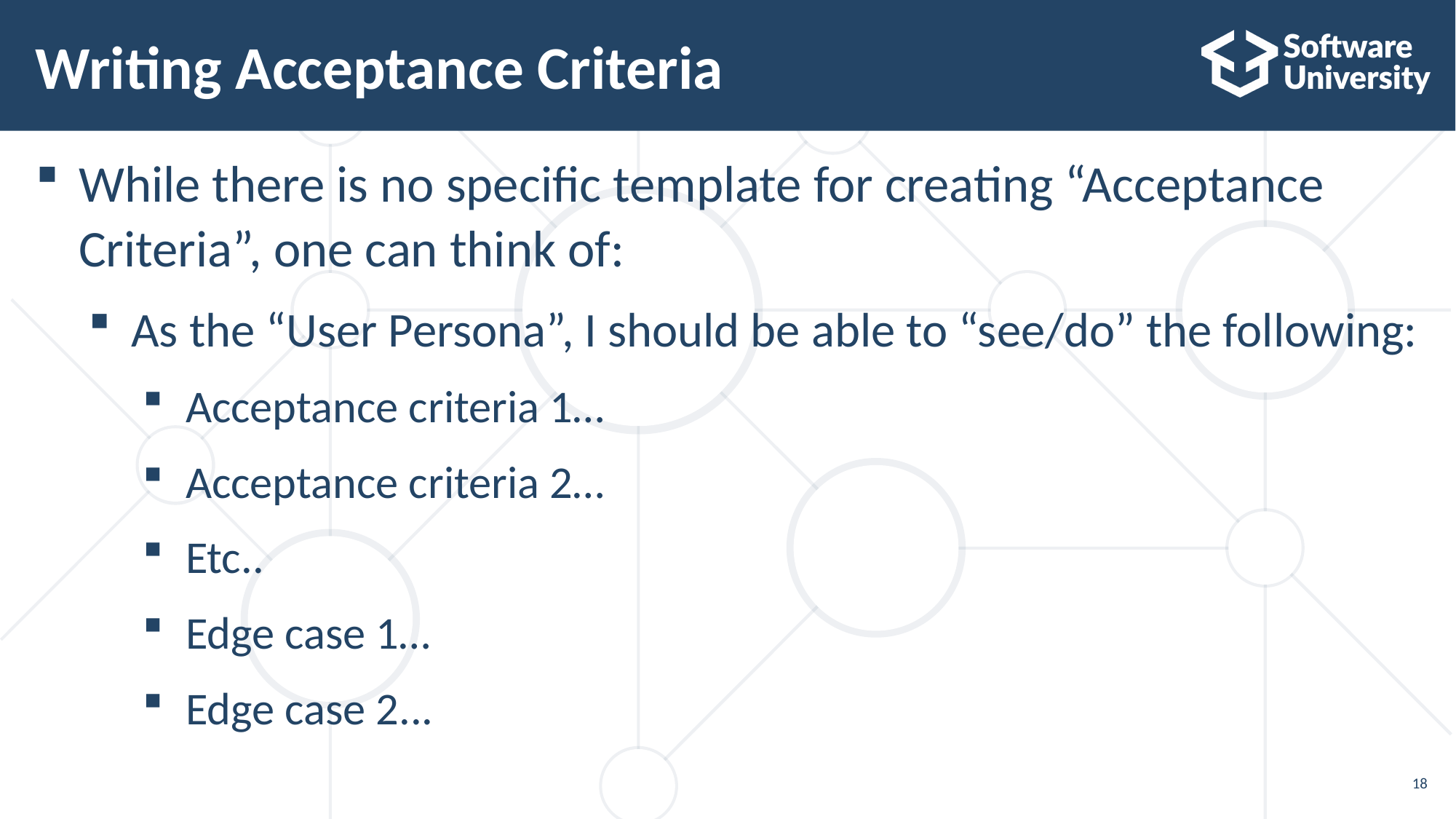

# Writing Acceptance Criteria
While there is no specific template for creating “Acceptance Criteria”, one can think of:
As the “User Persona”, I should be able to “see/do” the following:
Acceptance criteria 1…
Acceptance criteria 2…
Etc..
Edge case 1…
Edge case 2...

18